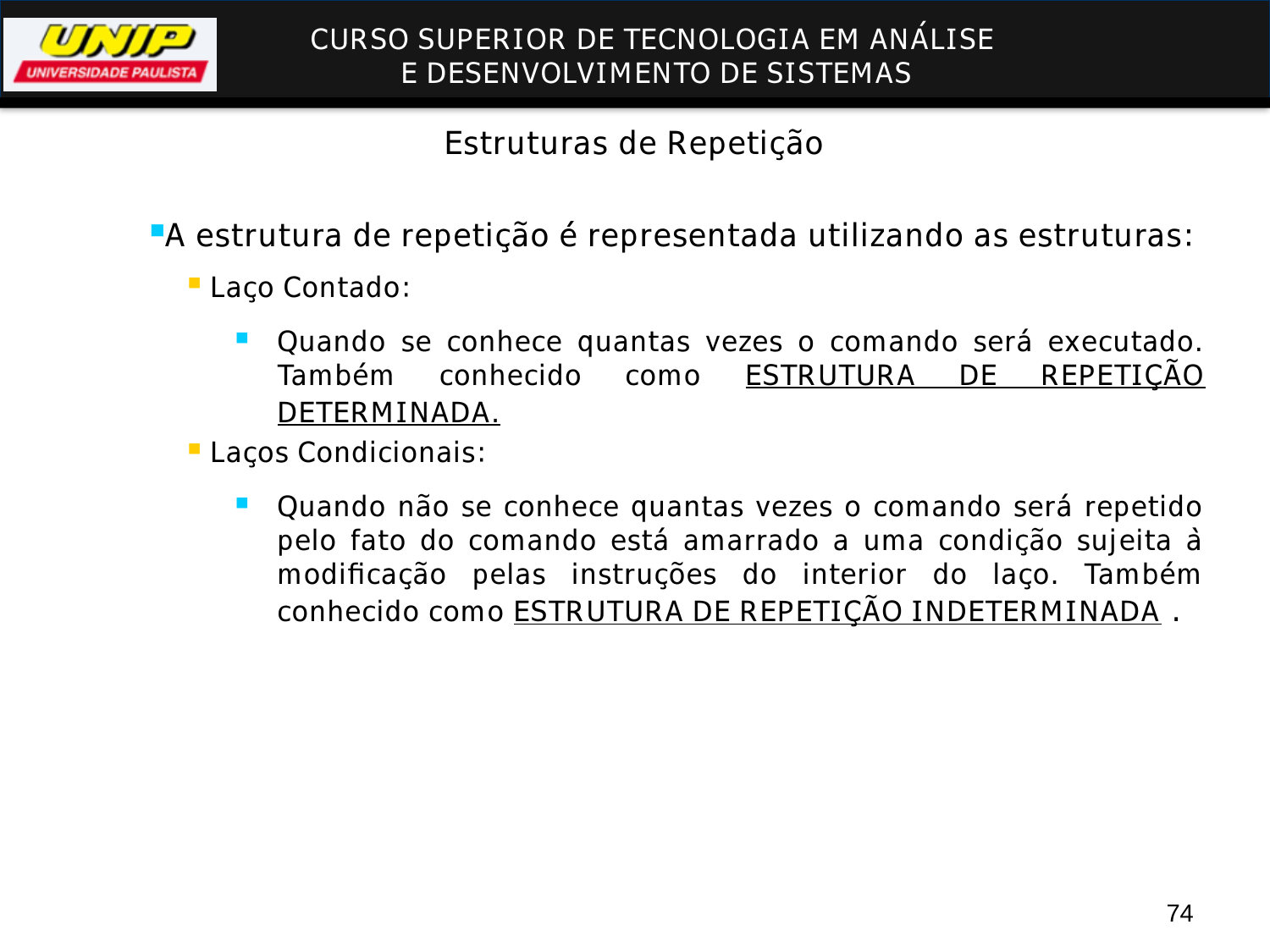

Estruturas de Repetição

A estrutura de repetição é representada utilizando as estruturas:
Laço Contado:
Quando se conhece quantas vezes o comando será executado. Também conhecido como ESTRUTURA DE REPETIÇÃO DETERMINADA.
Laços Condicionais:
Quando não se conhece quantas vezes o comando será repetido pelo fato do comando está amarrado a uma condição sujeita à modificação pelas instruções do interior do laço. Também conhecido como ESTRUTURA DE REPETIÇÃO INDETERMINADA .
74